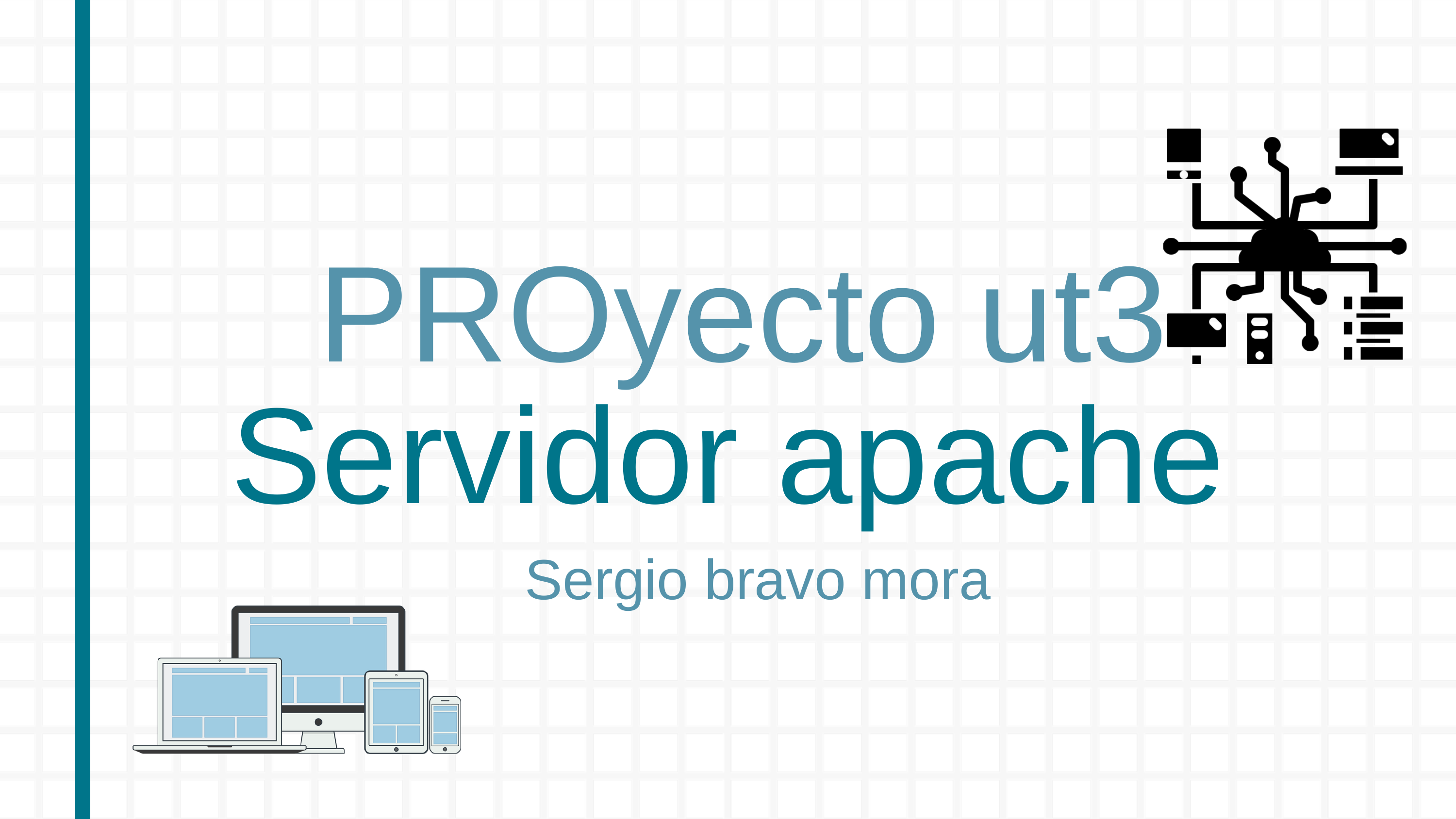

PROyecto ut3

Servidor apache
Sergio bravo mora